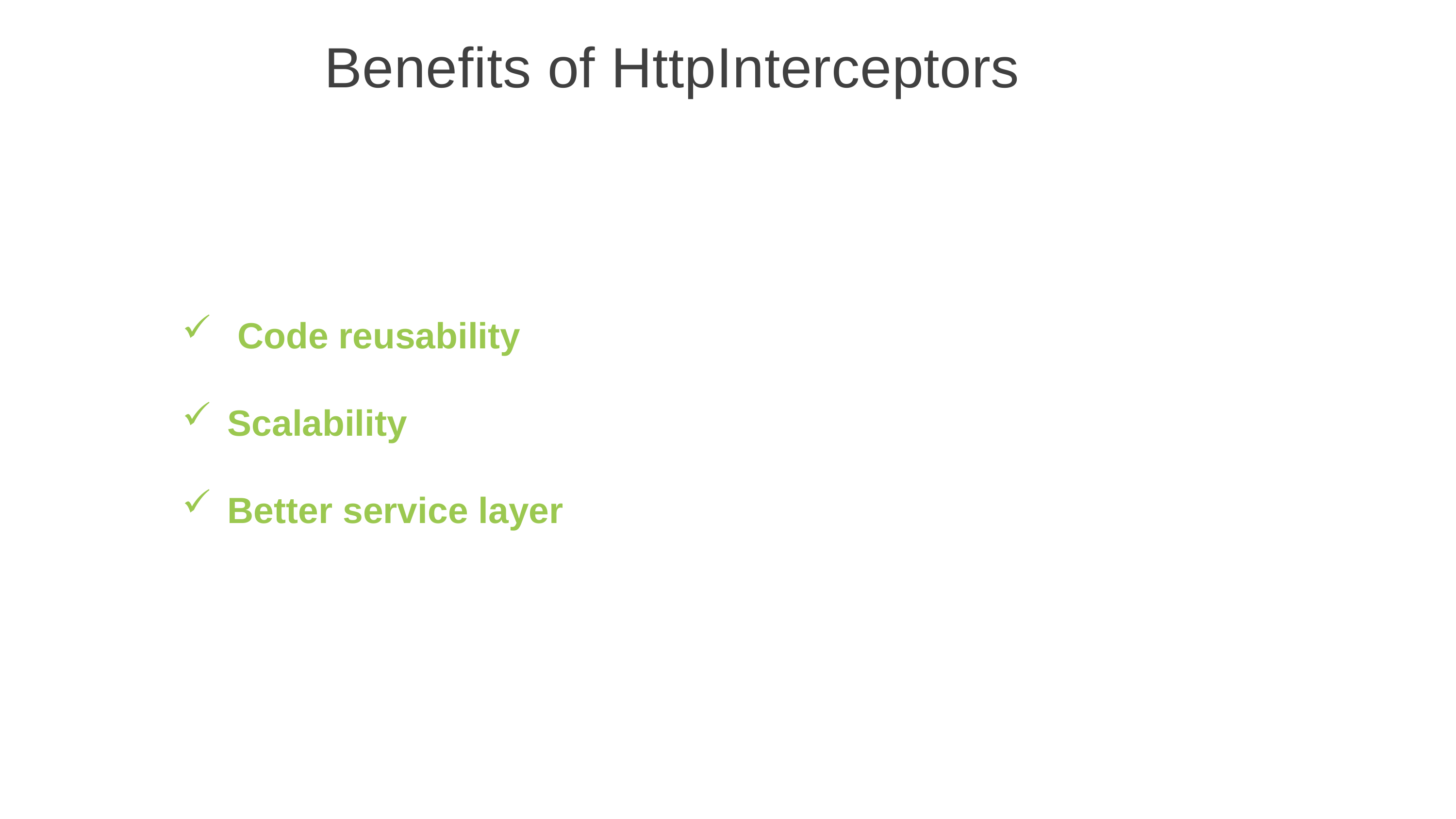

# Benefits of HttpInterceptors
 Code reusability

Scalability

Better service layer
43